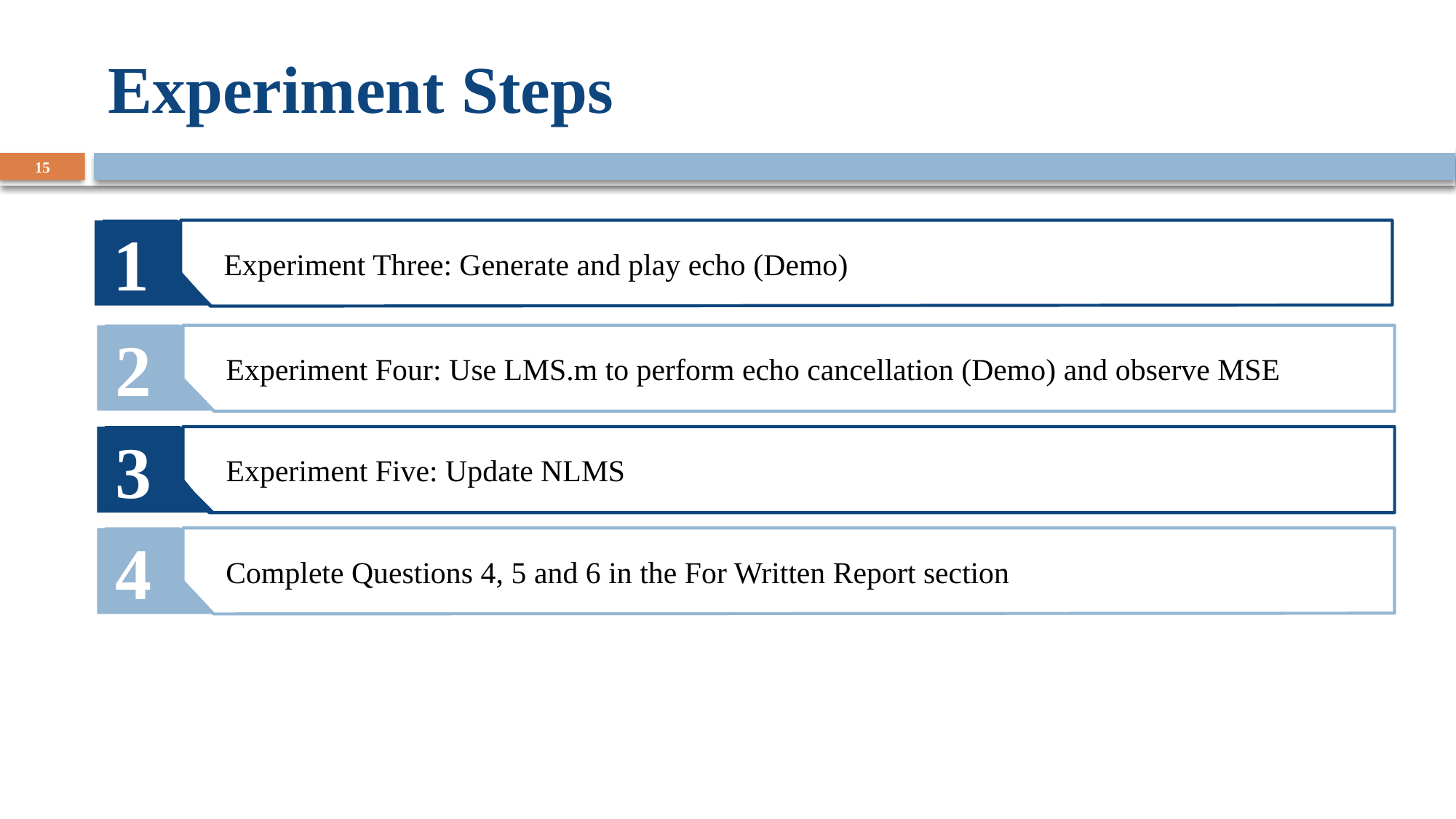

# Experiment Steps
15
1

Experiment Three: Generate and play echo (Demo)
2

Experiment Four: Use LMS.m to perform echo cancellation (Demo) and observe MSE
3

Experiment Five: Update NLMS
4

Complete Questions 4, 5 and 6 in the For Written Report section